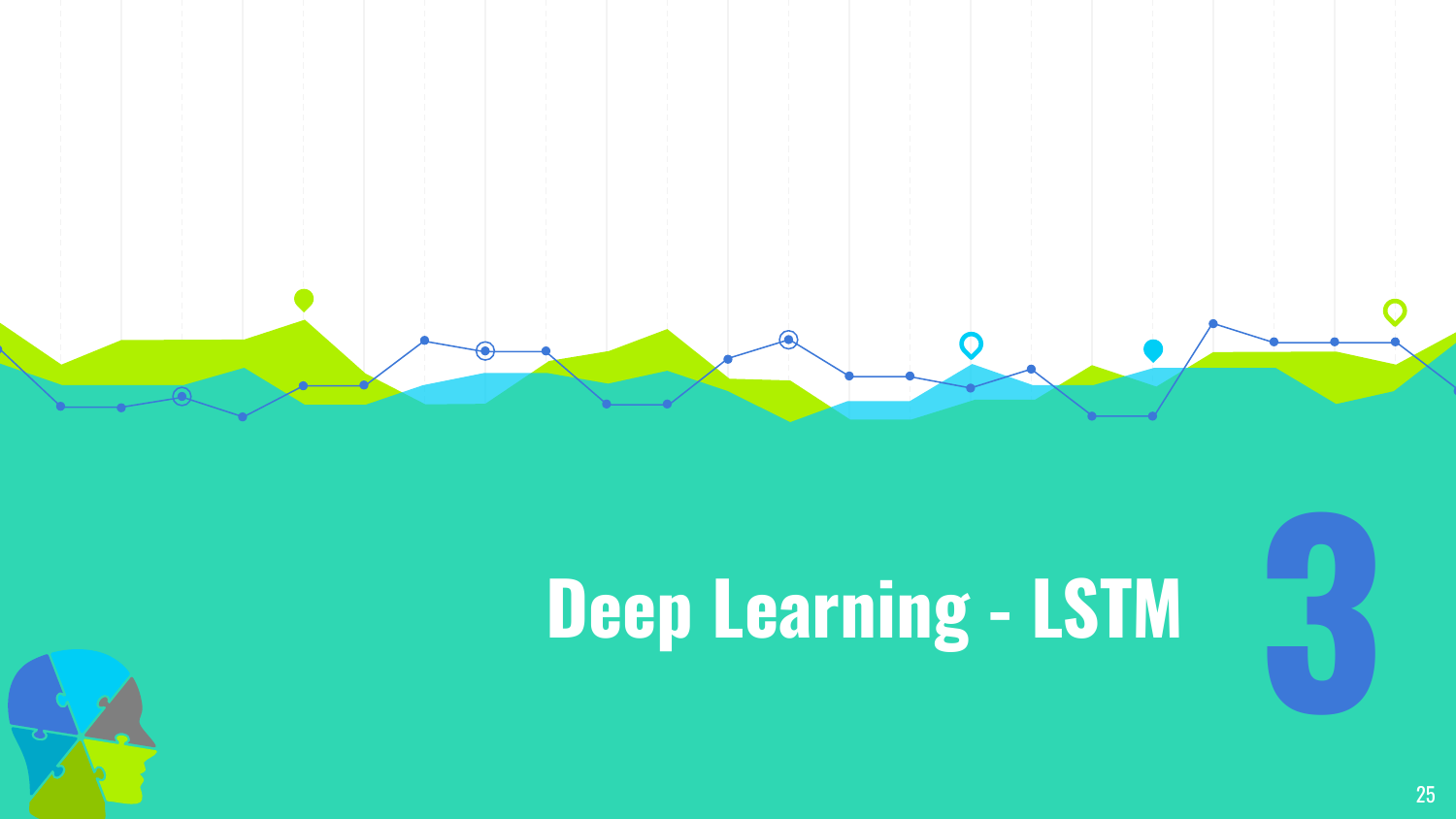

# Deep Learning - LSTM
3

25